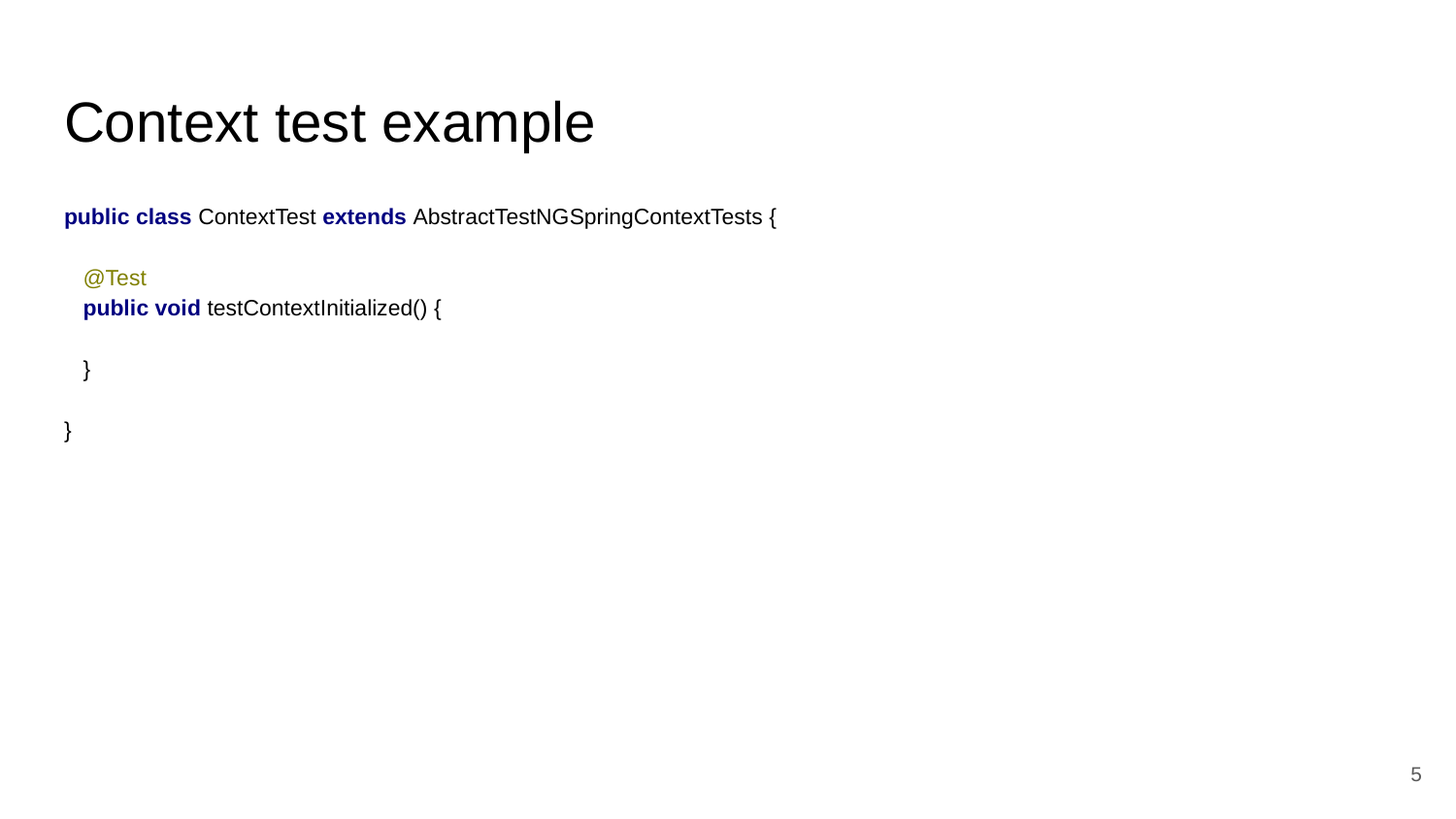

# Context test example
public class ContextTest extends AbstractTestNGSpringContextTests {

   @Test
   public void testContextInitialized() {

   }

}

5